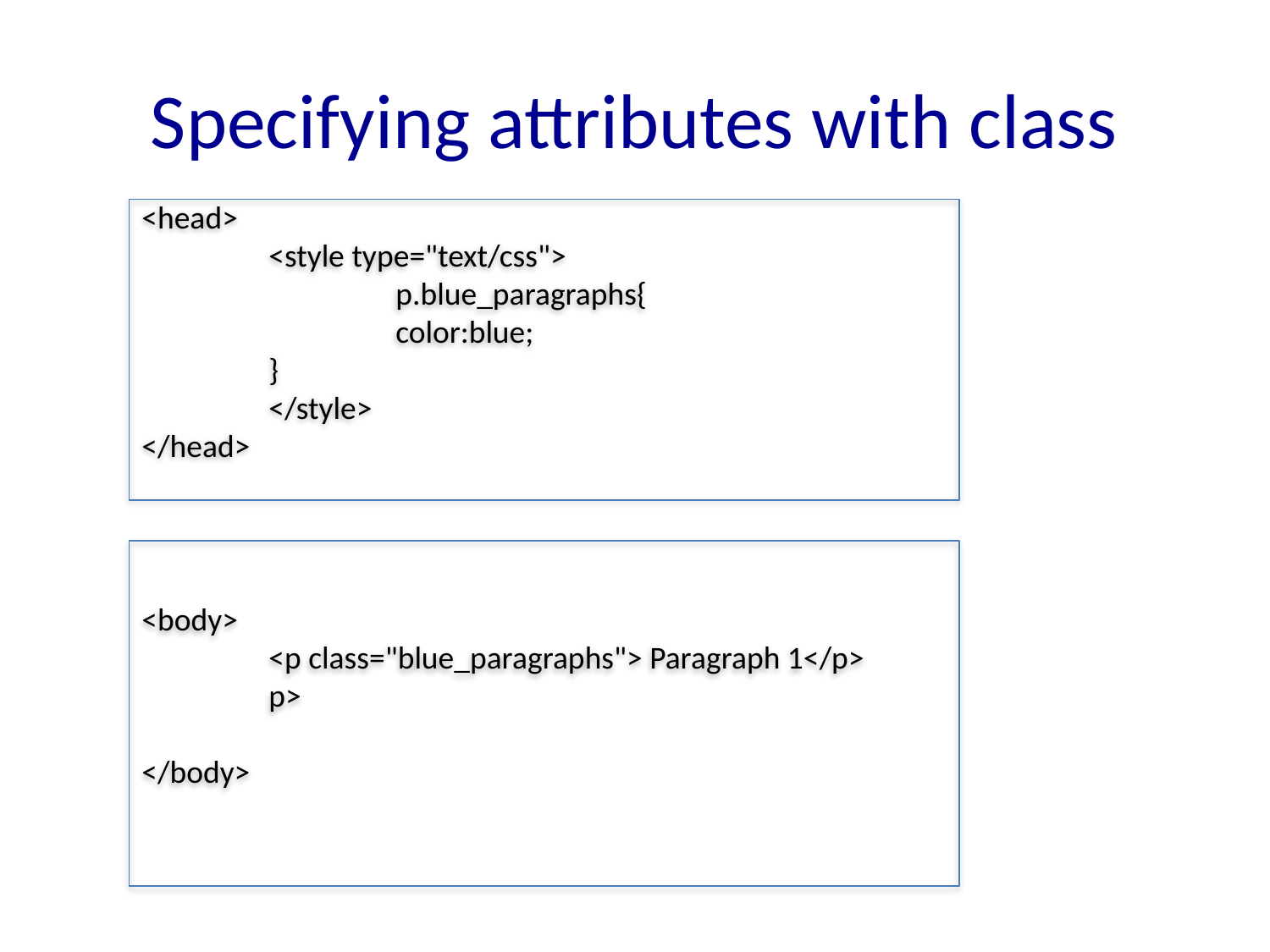

# Specifying attributes with class
<head>
	<style type="text/css">
		p.blue_paragraphs{
		color:blue;
	}
	</style>
</head>

<body>
	<p class="blue_paragraphs"> Paragraph 1</p>
	p>

</body>